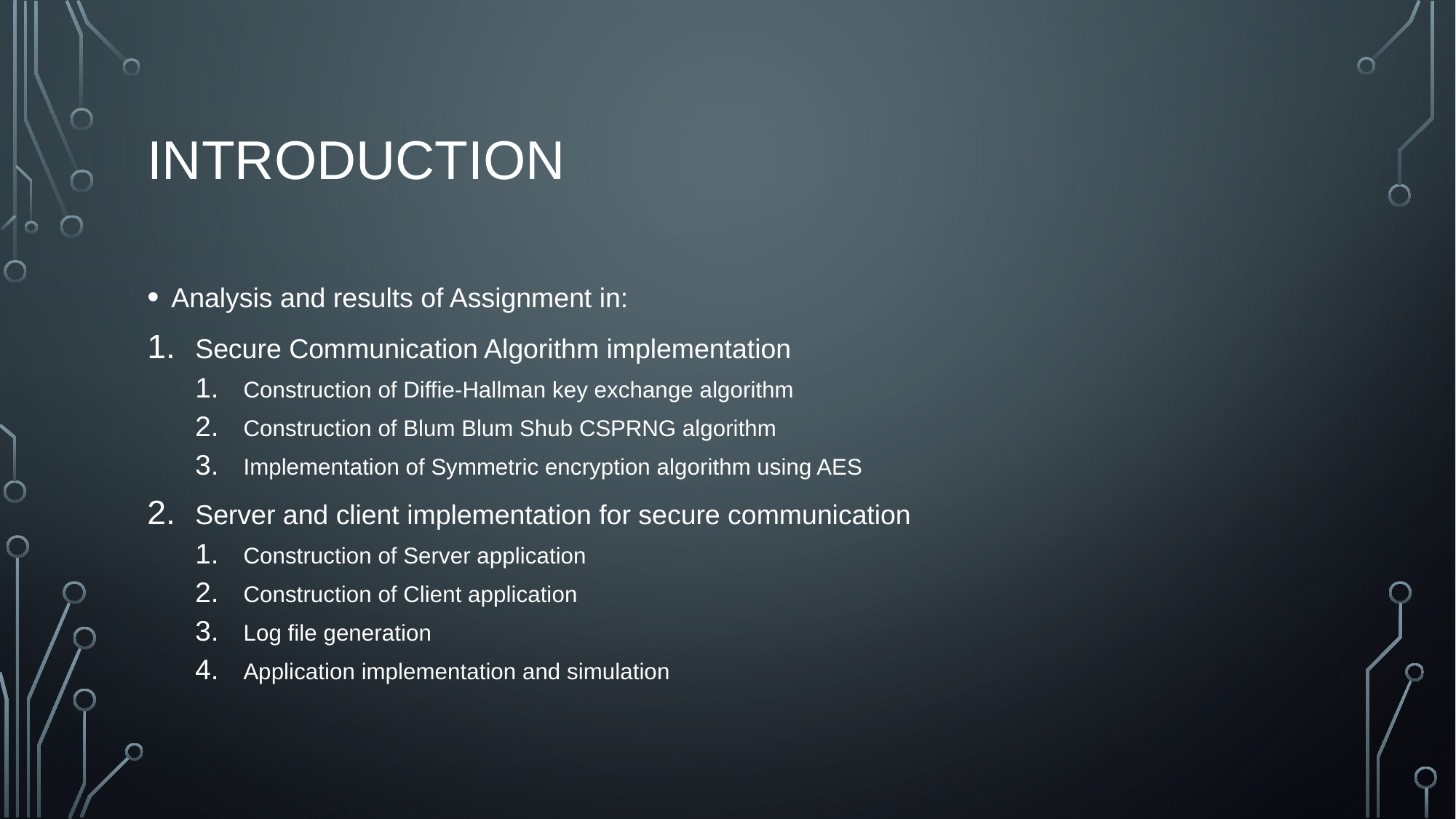

# Introduction
Analysis and results of Assignment in:
Secure Communication Algorithm implementation
Construction of Diffie-Hallman key exchange algorithm
Construction of Blum Blum Shub CSPRNG algorithm
Implementation of Symmetric encryption algorithm using AES
Server and client implementation for secure communication
Construction of Server application
Construction of Client application
Log file generation
Application implementation and simulation